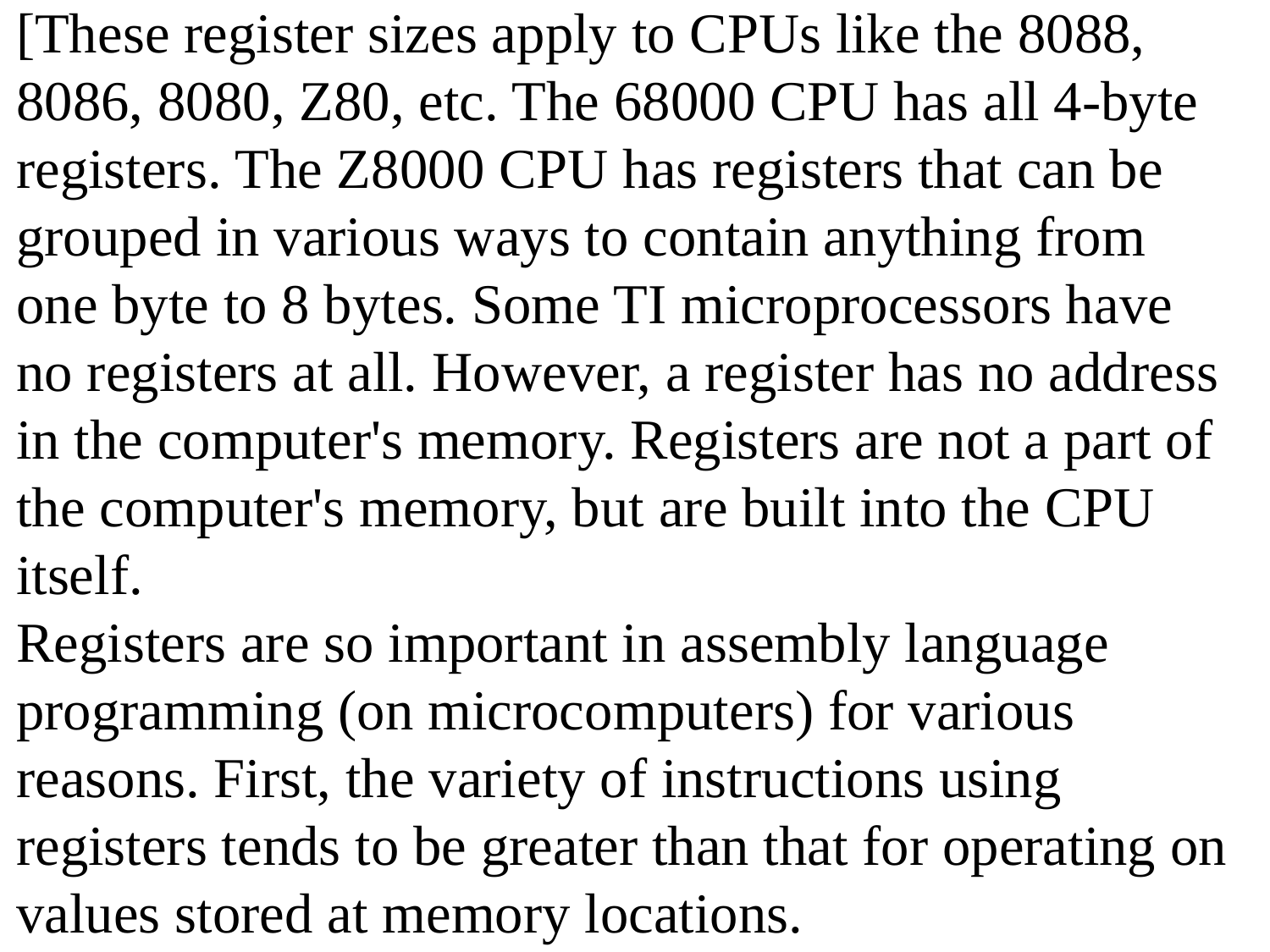

[These register sizes apply to CPUs like the 8088, 8086, 8080, Z80, etc. The 68000 CPU has all 4-byte registers. The Z8000 CPU has registers that can be grouped in various ways to contain anything from one byte to 8 bytes. Some TI microprocessors have no registers at all. However, a register has no address in the computer's memory. Registers are not a part of the computer's memory, but are built into the CPU itself.
Registers are so important in assembly language programming (on microcomputers) for various reasons. First, the variety of instructions using registers tends to be greater than that for operating on values stored at memory locations.